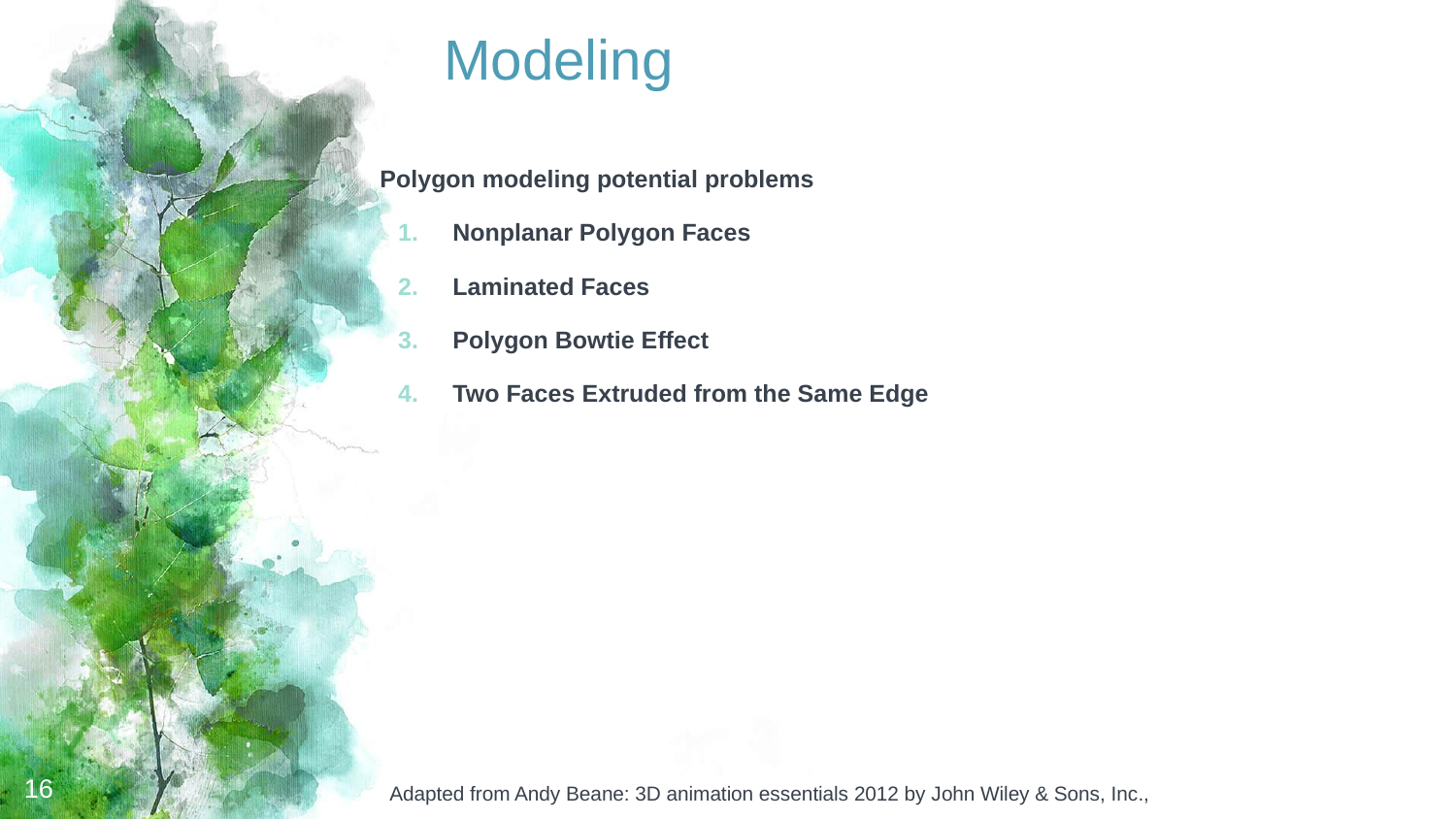

# Modeling
Polygon modeling potential problems
Nonplanar Polygon Faces
Laminated Faces
Polygon Bowtie Effect
Two Faces Extruded from the Same Edge
16
Adapted from Andy Beane: 3D animation essentials 2012 by John Wiley & Sons, Inc.,